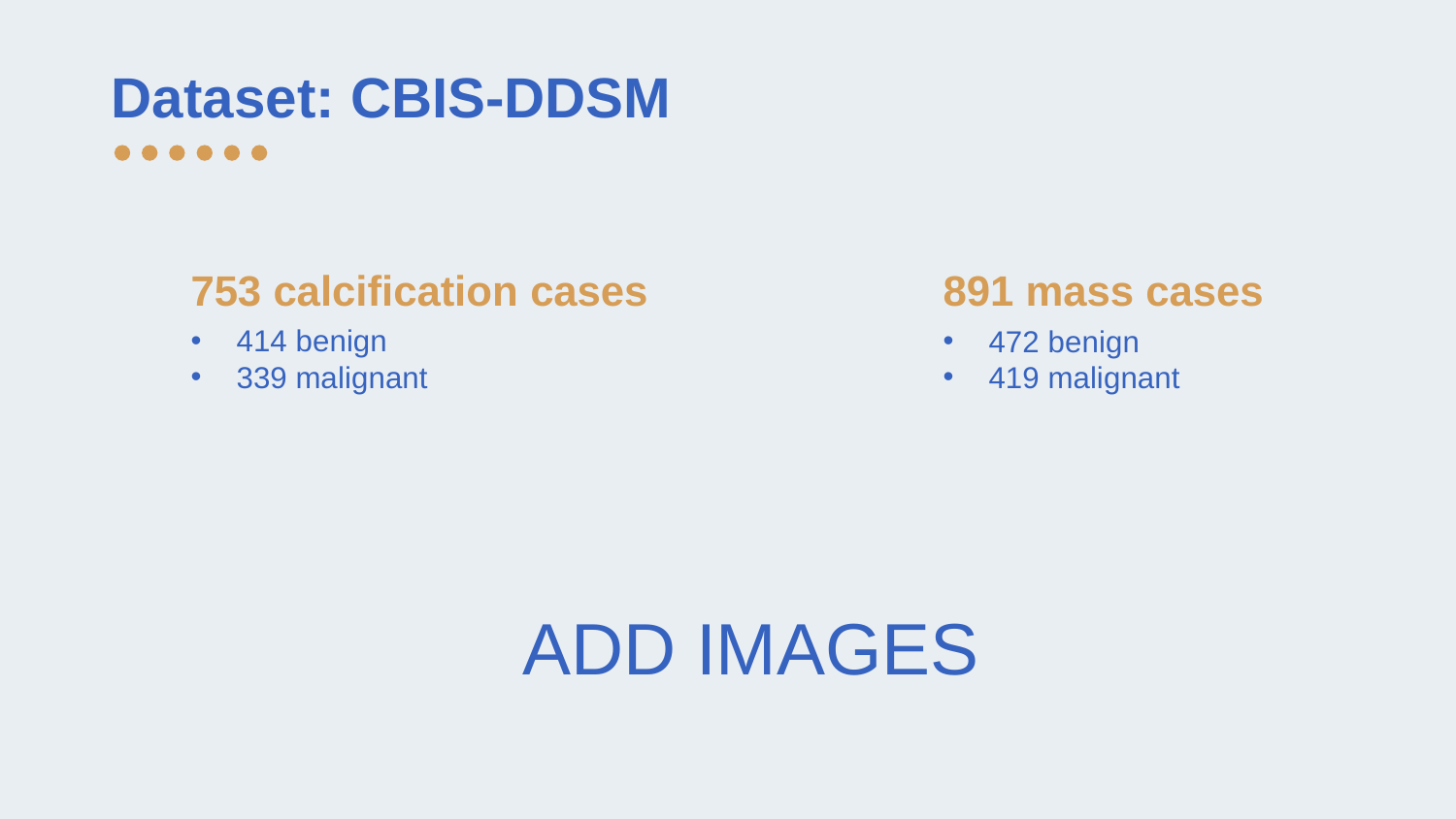

# Dataset: CBIS-DDSM

891 mass cases
753 calcification cases
414 benign
339 malignant
472 benign
419 malignant
ADD IMAGES